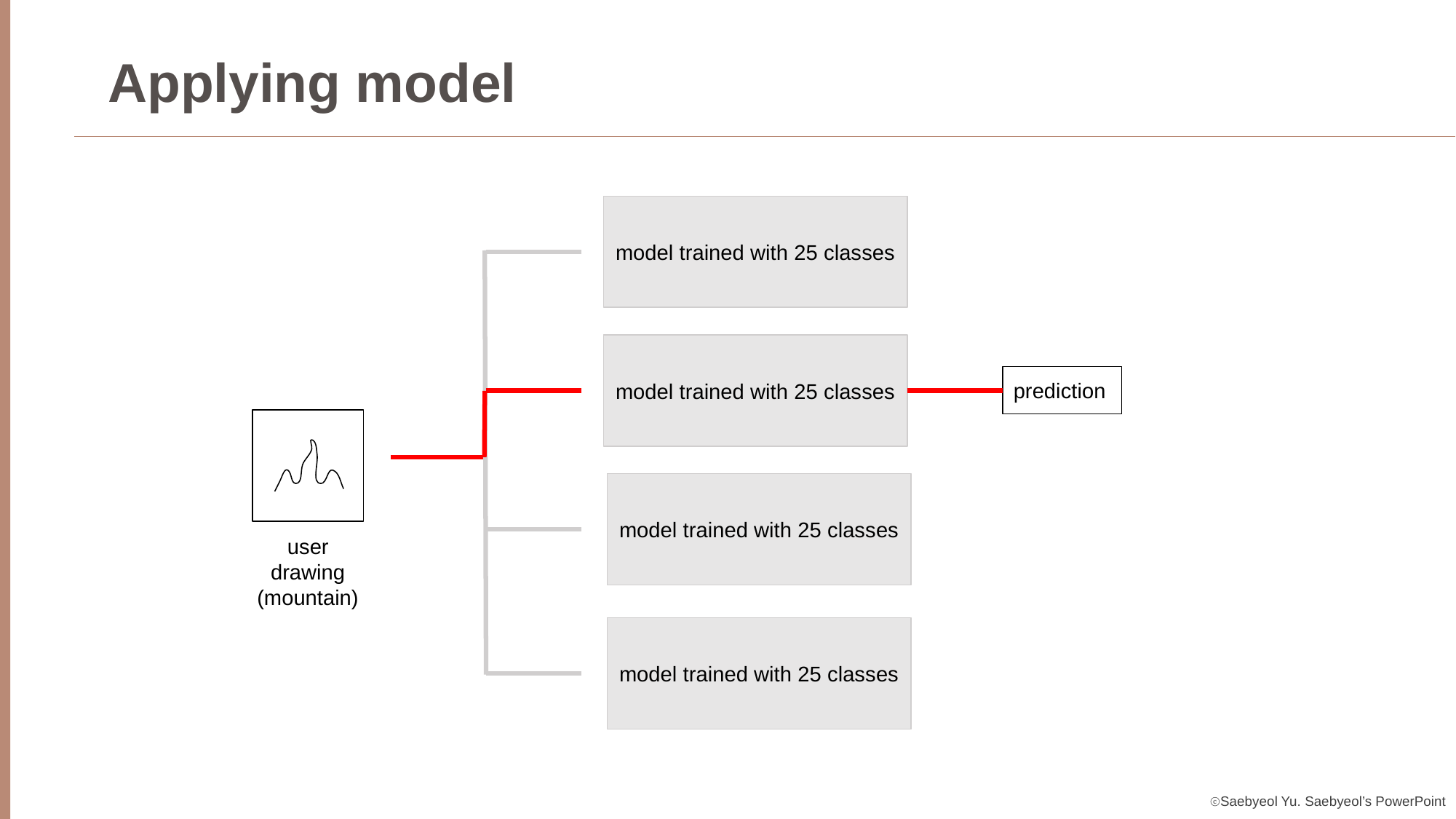

Applying model
model trained with 25 classes
model trained with 25 classes
prediction

model trained with 25 classes
user drawing
(mountain)
model trained with 25 classes